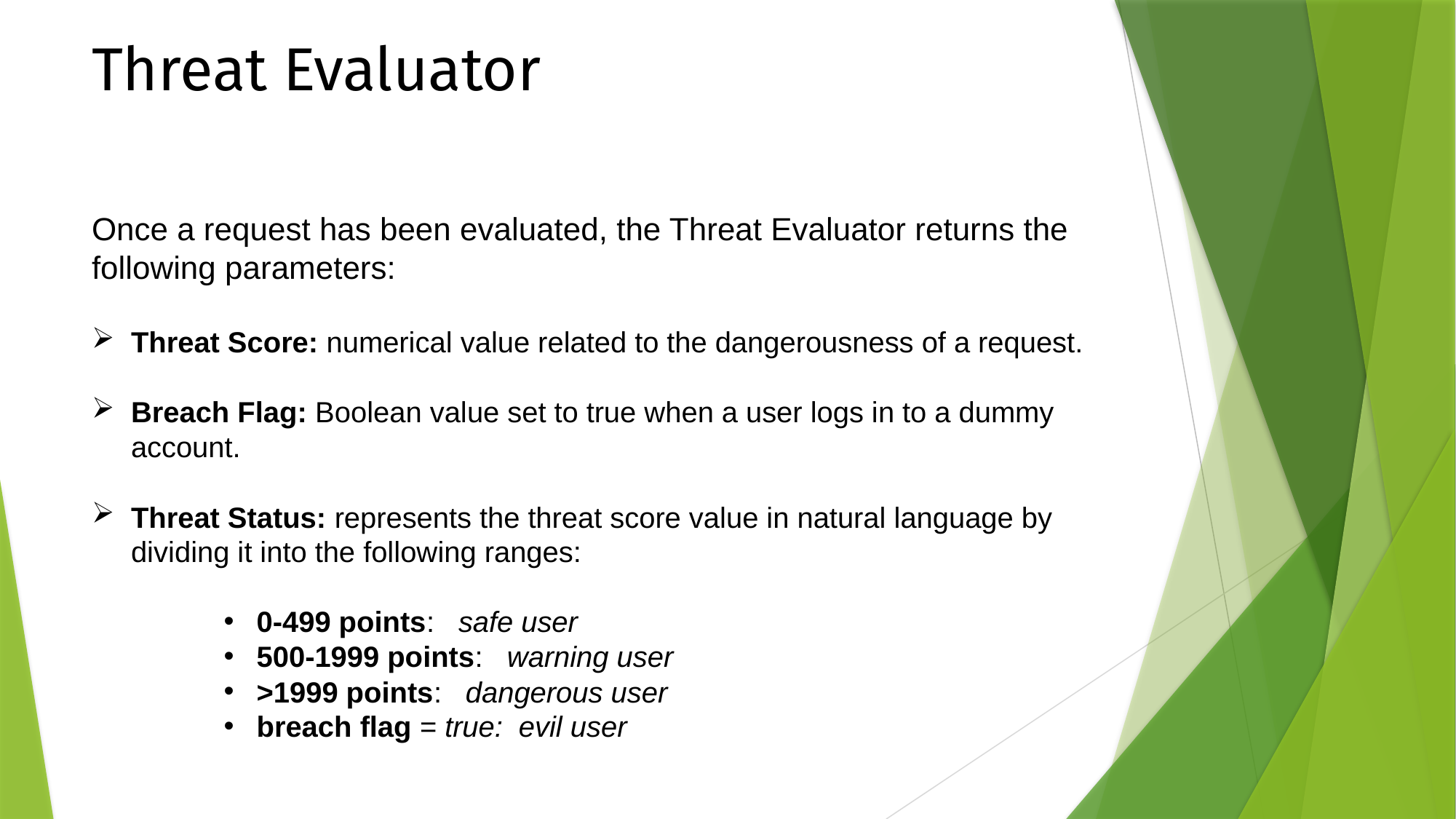

# Threat Evaluator
Once a request has been evaluated, the Threat Evaluator returns the following parameters:

Threat Score: numerical value related to the dangerousness of a request.

Breach Flag: Boolean value set to true when a user logs in to a dummy account.

Threat Status: represents the threat score value in natural language by dividing it into the following ranges:
0-499 points:   safe user
500-1999 points:   warning user
>1999 points:   dangerous user
breach flag = true:  evil user